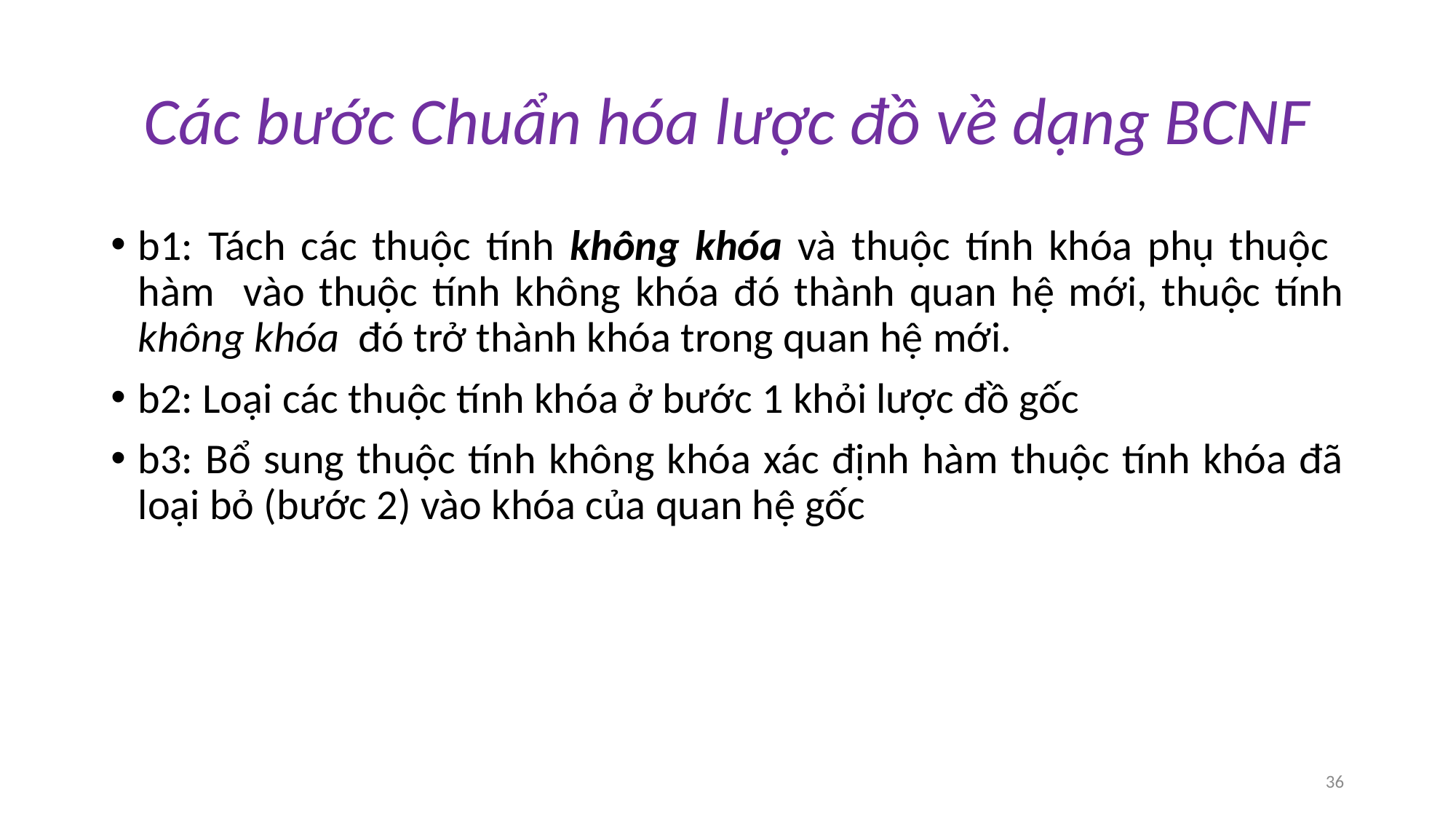

# Các bước Chuẩn hóa lược đồ về dạng BCNF

b1: Tách các thuộc tính không khóa và thuộc tính khóa phụ thuộc  hàm  vào thuộc tính không khóa đó thành quan hệ mới, thuộc tính không khóa  đó trở thành khóa trong quan hệ mới.
b2: Loại các thuộc tính khóa ở bước 1 khỏi lược đồ gốc
b3: Bổ sung thuộc tính không khóa xác định hàm thuộc tính khóa đã loại bỏ (bước 2) vào khóa của quan hệ gốc

36